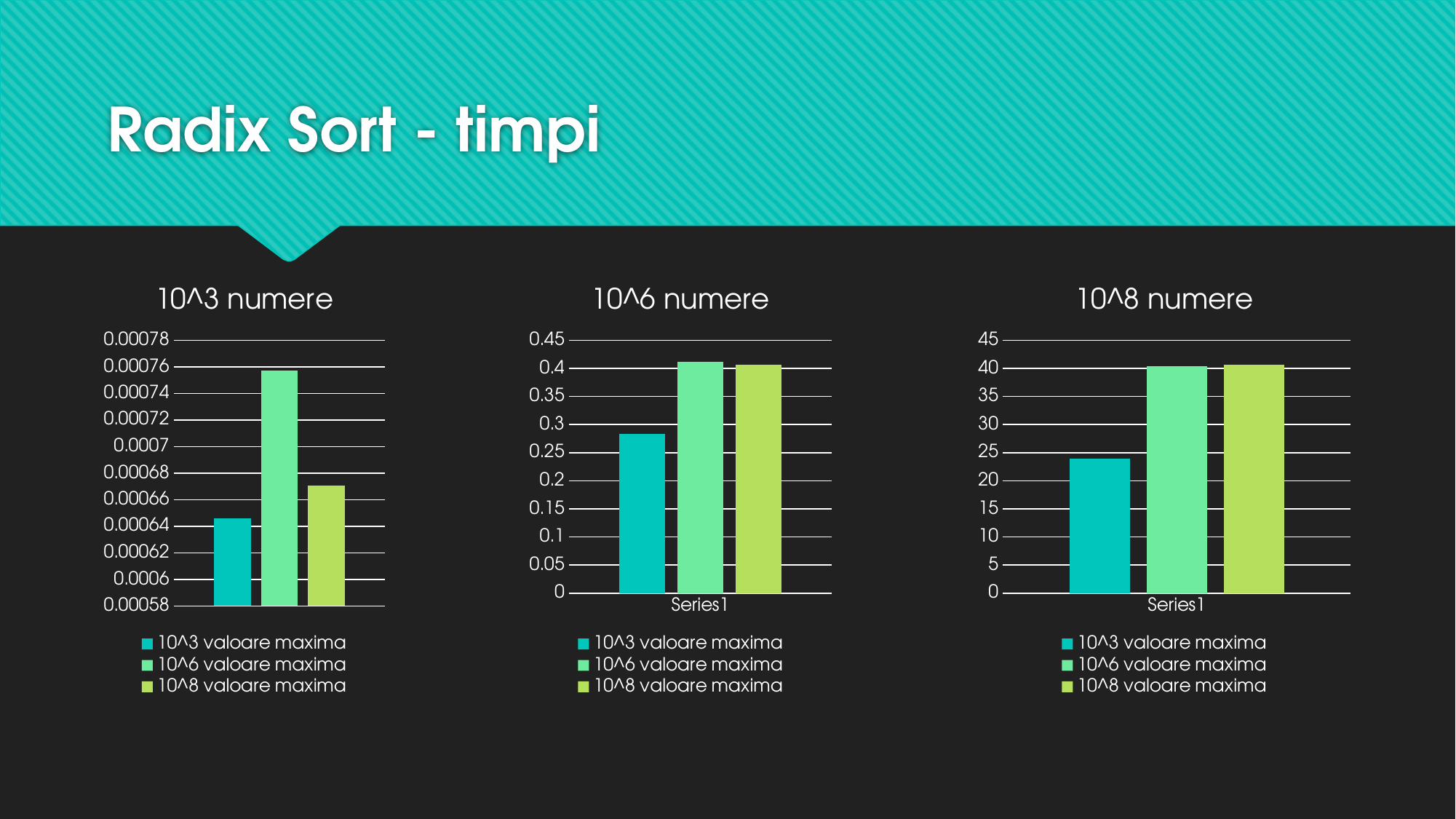

# Radix Sort - timpi

### Chart: 10^6 numere

| Category | 10^3 valoare maxima | 10^6 valoare maxima | 10^8 valoare maxima |
|---|---|---|---|
|  | 0.283726 | 0.411447 | 0.406464 |

### Chart: 10^3 numere

| Category | 10^3 valoare maxima | 10^6 valoare maxima | 10^8 valoare maxima |
|---|---|---|---|
| 10^3 numere | 0.0006458 | 0.000757 | 0.0006708 |

### Chart: 10^8 numere

| Category | 10^3 valoare maxima | 10^6 valoare maxima | 10^8 valoare maxima |
|---|---|---|---|
|  | 23.9926 | 40.3786 | 40.5914 |